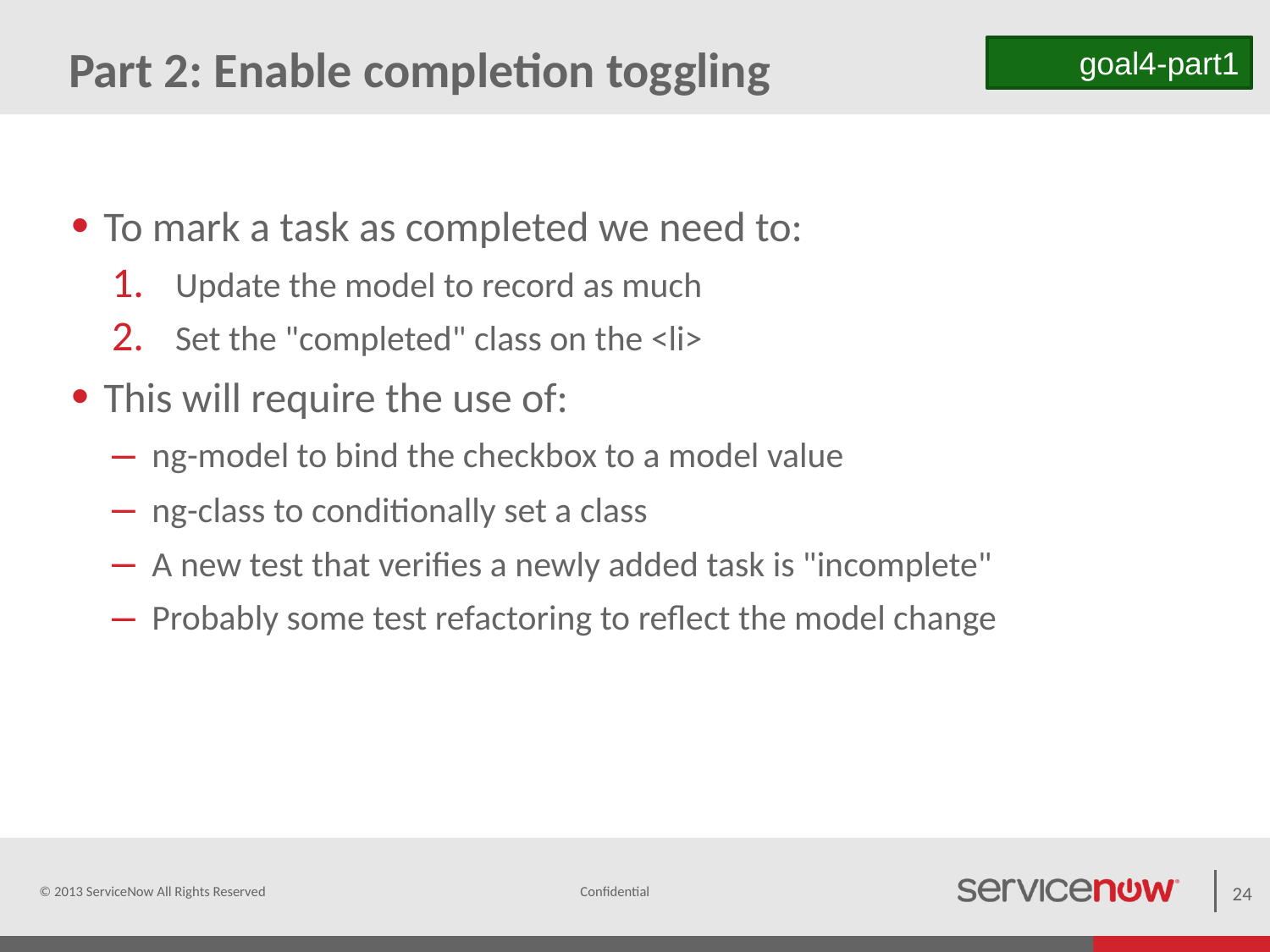

# Part 2: Enable completion toggling
goal4-part1

To mark a task as completed we need to:
Update the model to record as much
Set the "completed" class on the <li>
This will require the use of:
ng-model to bind the checkbox to a model value
ng-class to conditionally set a class
A new test that verifies a newly added task is "incomplete"
Probably some test refactoring to reflect the model change

© 2013 ServiceNow All Rights Reserved
24